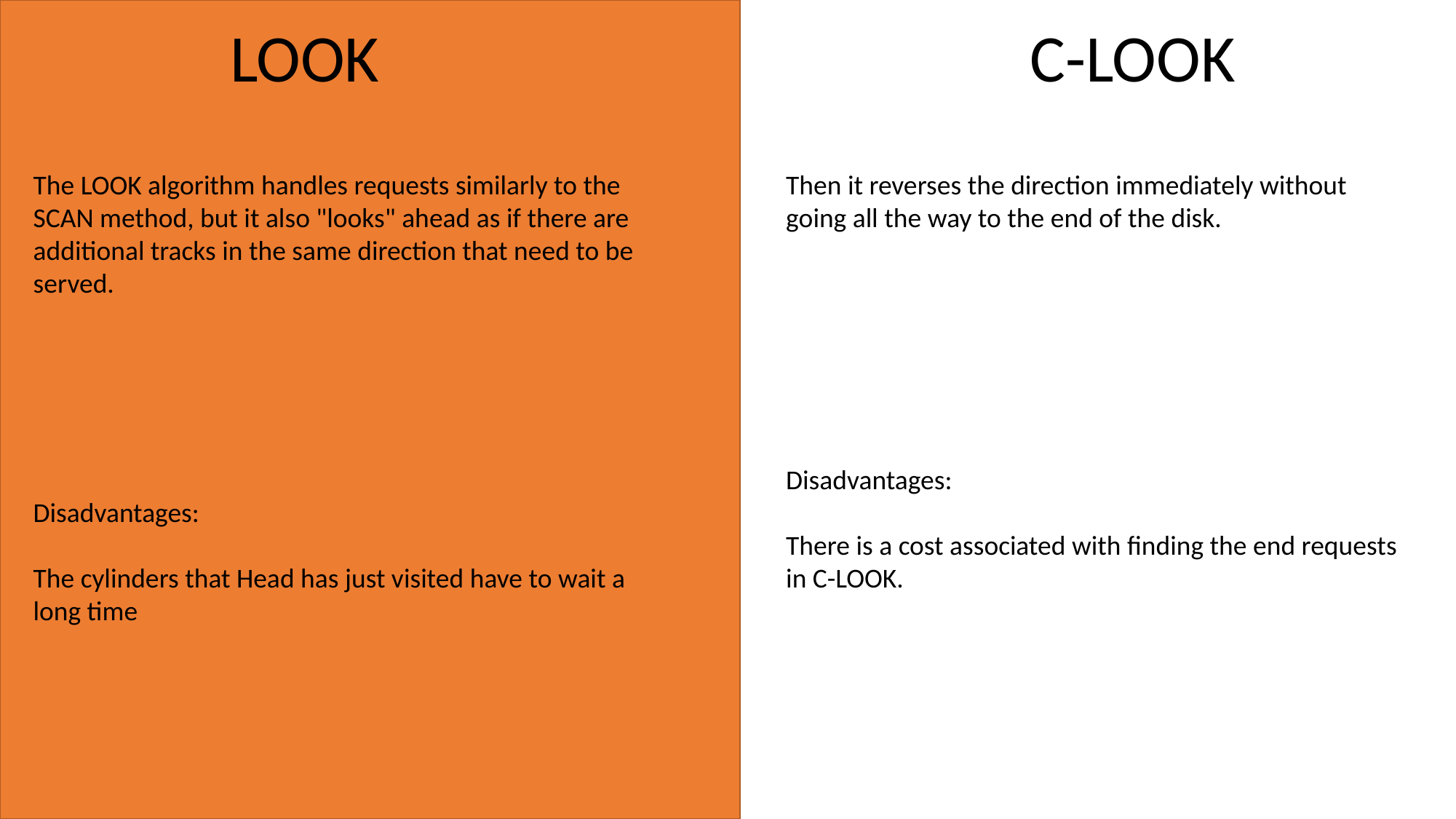

LOOK                                                                                                  C-LOOK
The LOOK algorithm handles requests similarly to the SCAN method, but it also "looks" ahead as if there are additional tracks in the same direction that need to be served.

Disadvantages:

The cylinders that Head has just visited have to wait a long time

Then it reverses the direction immediately without going all the way to the end of the disk.

Disadvantages:

There is a cost associated with finding the end requests in C-LOOK.